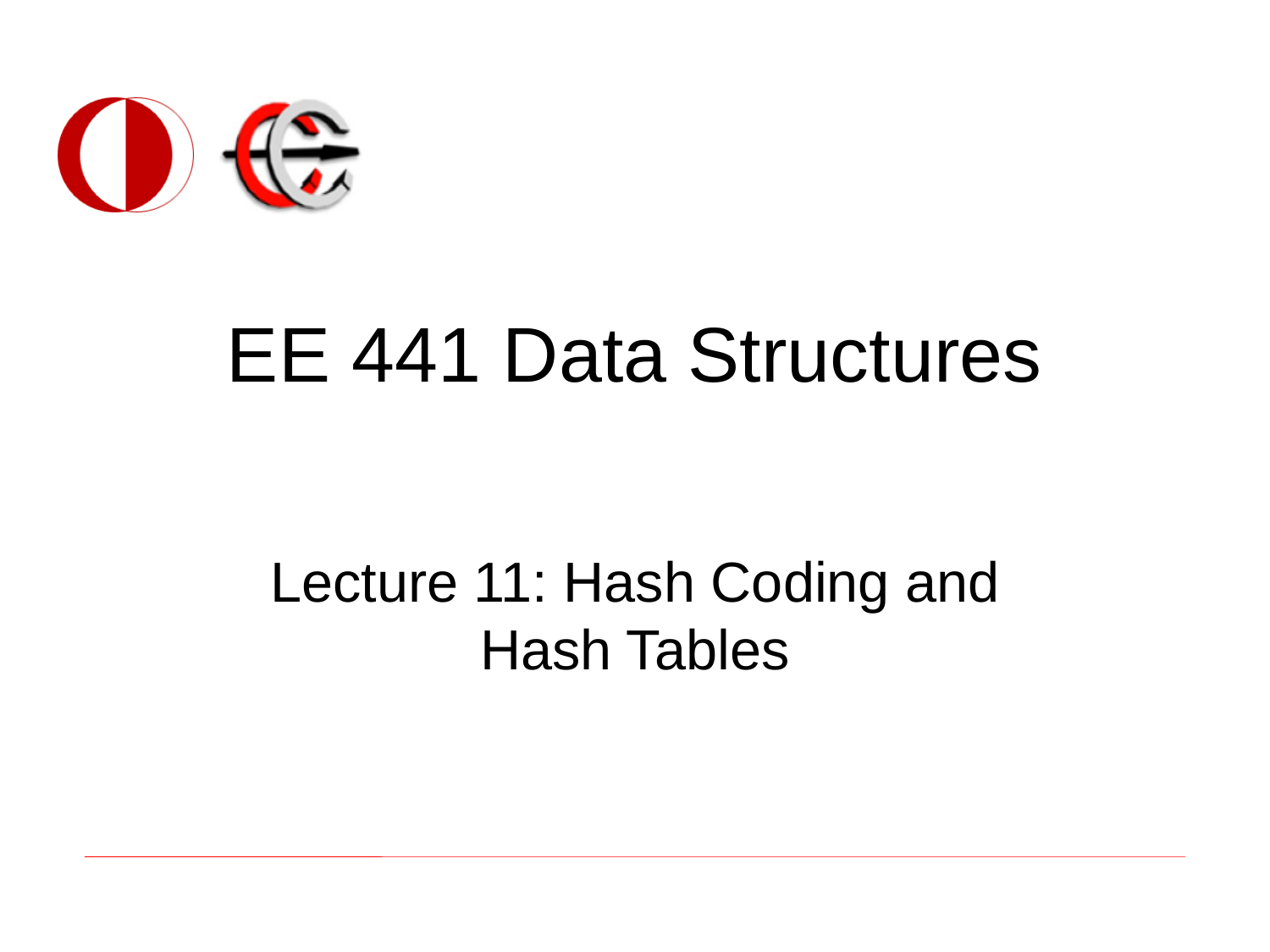

# EE 441 Data Structures
Lecture 11: Hash Coding and Hash Tables